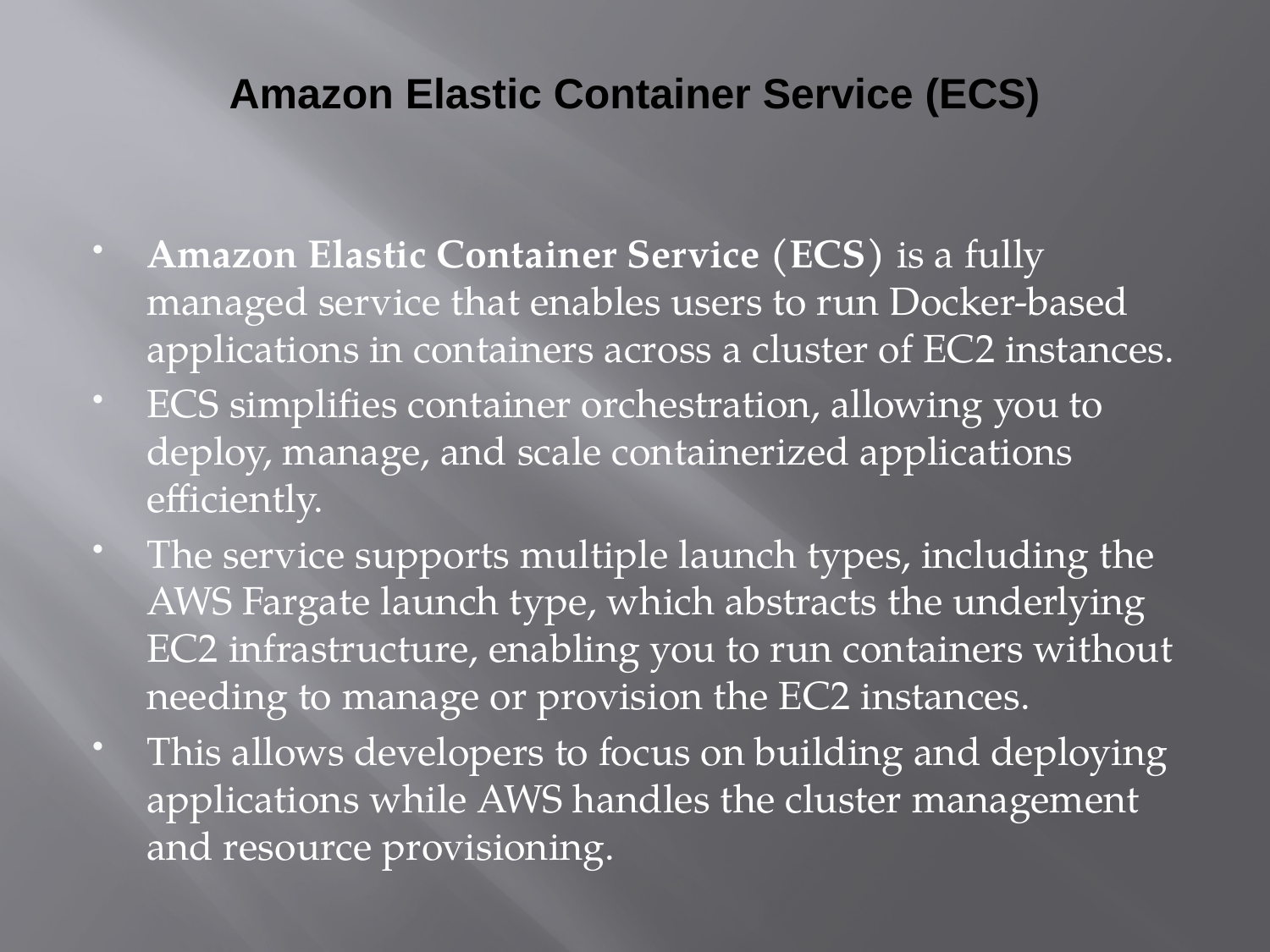

# Amazon Elastic Container Service (ECS)
Amazon Elastic Container Service (ECS) is a fully managed service that enables users to run Docker-based applications in containers across a cluster of EC2 instances.
ECS simplifies container orchestration, allowing you to deploy, manage, and scale containerized applications efficiently.
The service supports multiple launch types, including the AWS Fargate launch type, which abstracts the underlying EC2 infrastructure, enabling you to run containers without needing to manage or provision the EC2 instances.
This allows developers to focus on building and deploying applications while AWS handles the cluster management and resource provisioning.